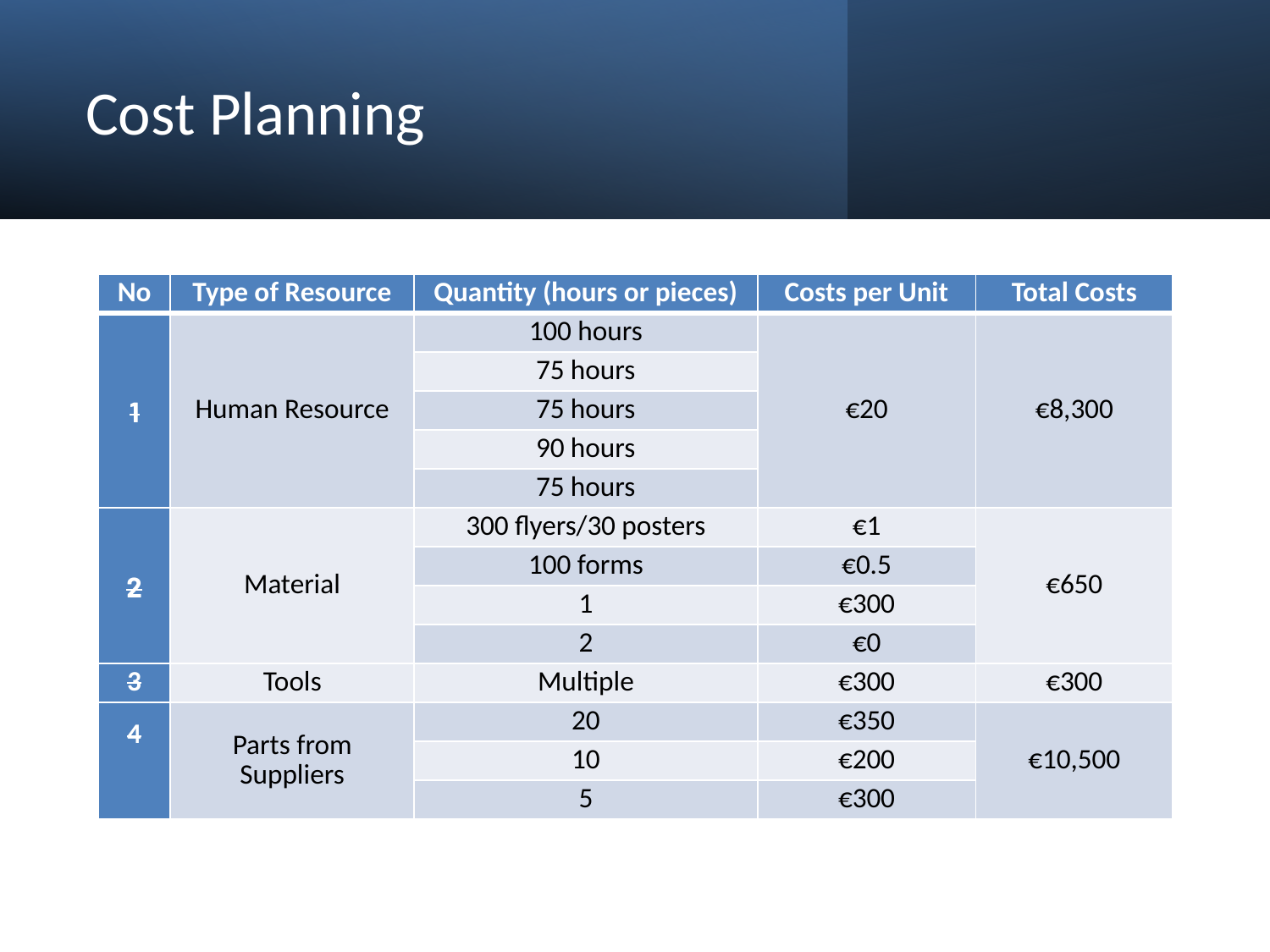

Cost Planning
| No | Type of Resource | Quantity (hours or pieces) | Costs per Unit | Total Costs |
| --- | --- | --- | --- | --- |
| 1 | Human Resource | 100 hours | €20 | €8,300 |
|  |  | 75 hours |  |  |
|  |  | 75 hours |  |  |
|  |  | 90 hours |  |  |
|  |  | 75 hours |  |  |
| 2 | Material | 300 flyers/30 posters | €1 | €650 |
|  |  | 100 forms | €0.5 |  |
|  |  | 1 | €300 |  |
|  |  | 2 | €0 |  |
| 3 | Tools | Multiple | €300 | €300 |
| 4 | Parts from Suppliers | 20 | €350 | €10,500 |
|  |  | 10 | €200 |  |
|  |  | 5 | €300 |  |